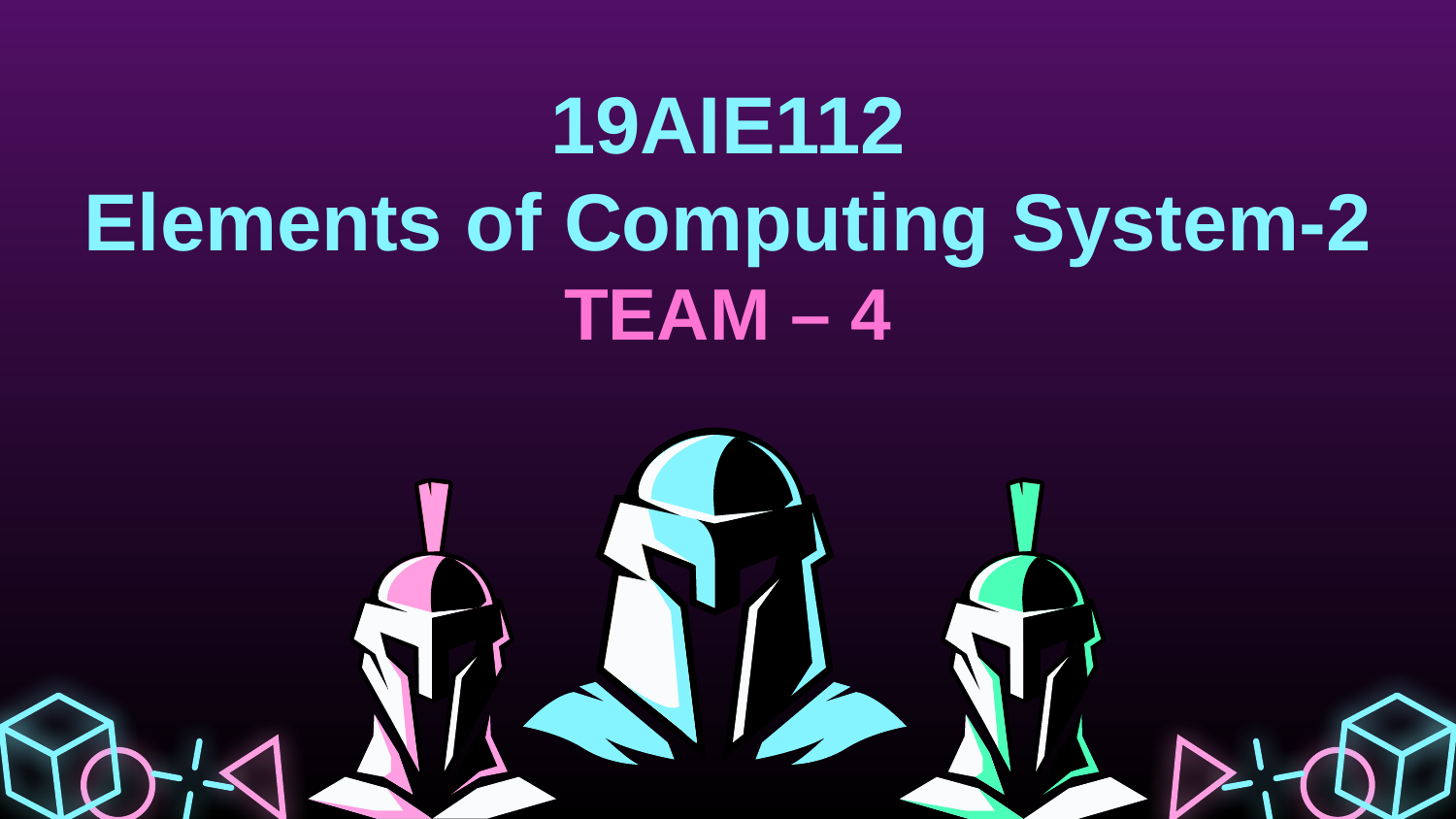

# 19AIE112 Elements of Computing System-2 TEAM – 4